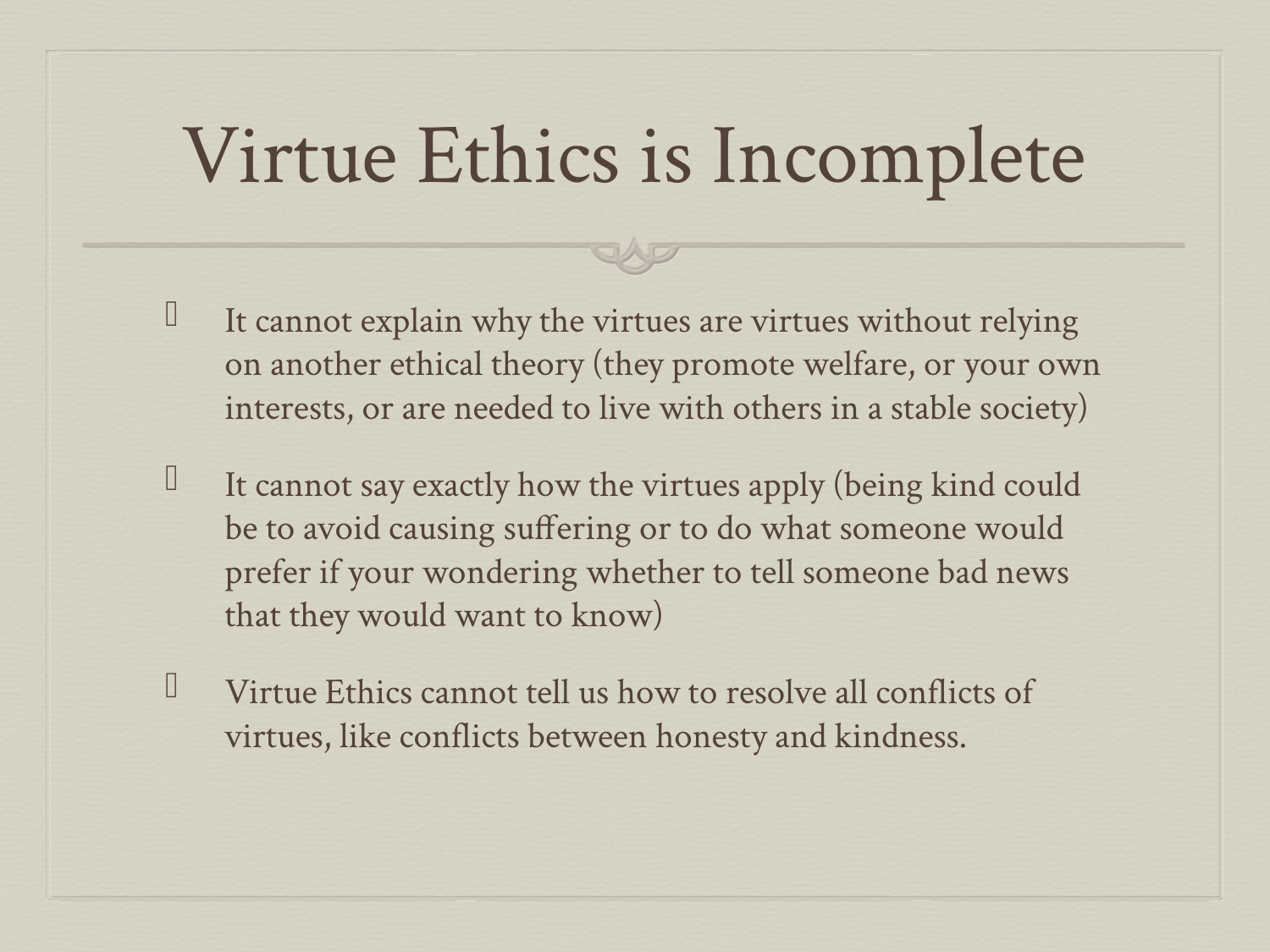

# Virtue Ethics is Incomplete
It cannot explain why the virtues are virtues without relying on another ethical theory (they promote welfare, or your own interests, or are needed to live with others in a stable society)
It cannot say exactly how the virtues apply (being kind could be to avoid causing suffering or to do what someone would prefer if your wondering whether to tell someone bad news that they would want to know)
Virtue Ethics cannot tell us how to resolve all conflicts of virtues, like conflicts between honesty and kindness.